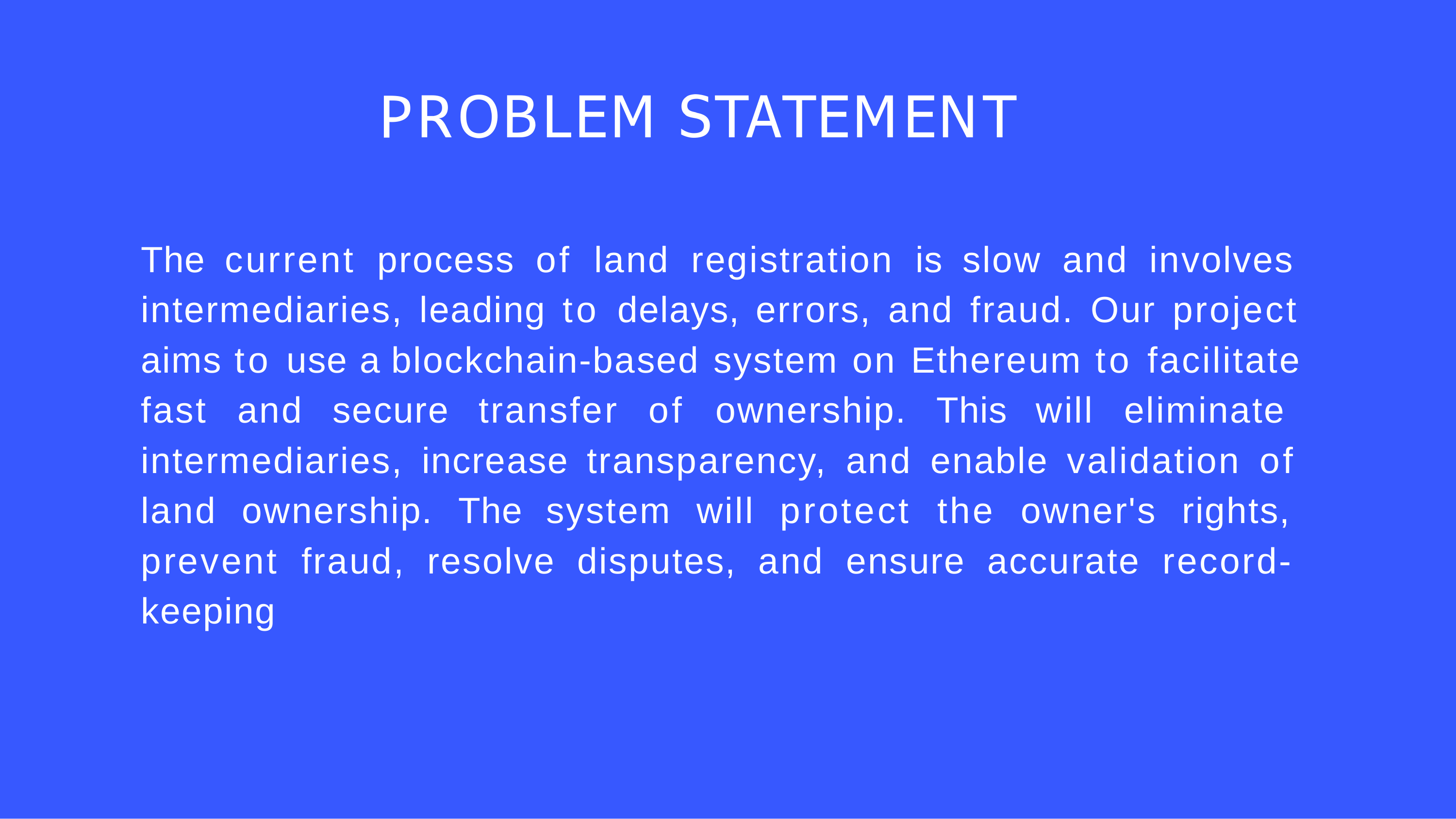

# PROBLEM STATEMENT
The current process of land registration is slow and involves  intermediaries, leading to delays, errors, and fraud. Our project  aims to use a blockchain-based system on Ethereum to facilitate  fast and secure transfer of ownership. This will eliminate  intermediaries, increase transparency, and enable validation of  land ownership. The system will protect the owner's rights,  prevent fraud, resolve disputes, and ensure accurate record-  keeping